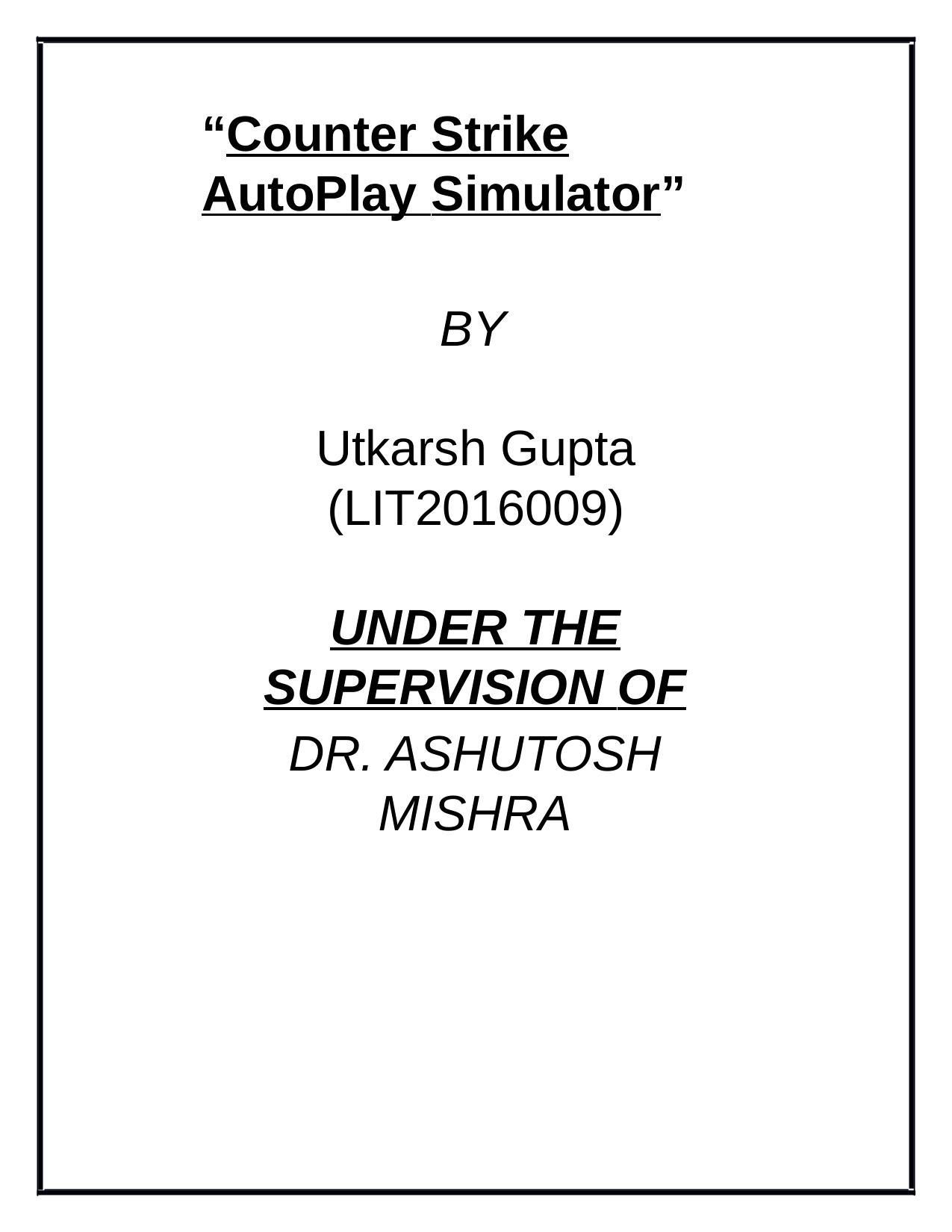

“Counter Strike AutoPlay Simulator”

BY

Utkarsh Gupta (LIT2016009)

UNDER THE SUPERVISION OF
DR. ASHUTOSH MISHRA